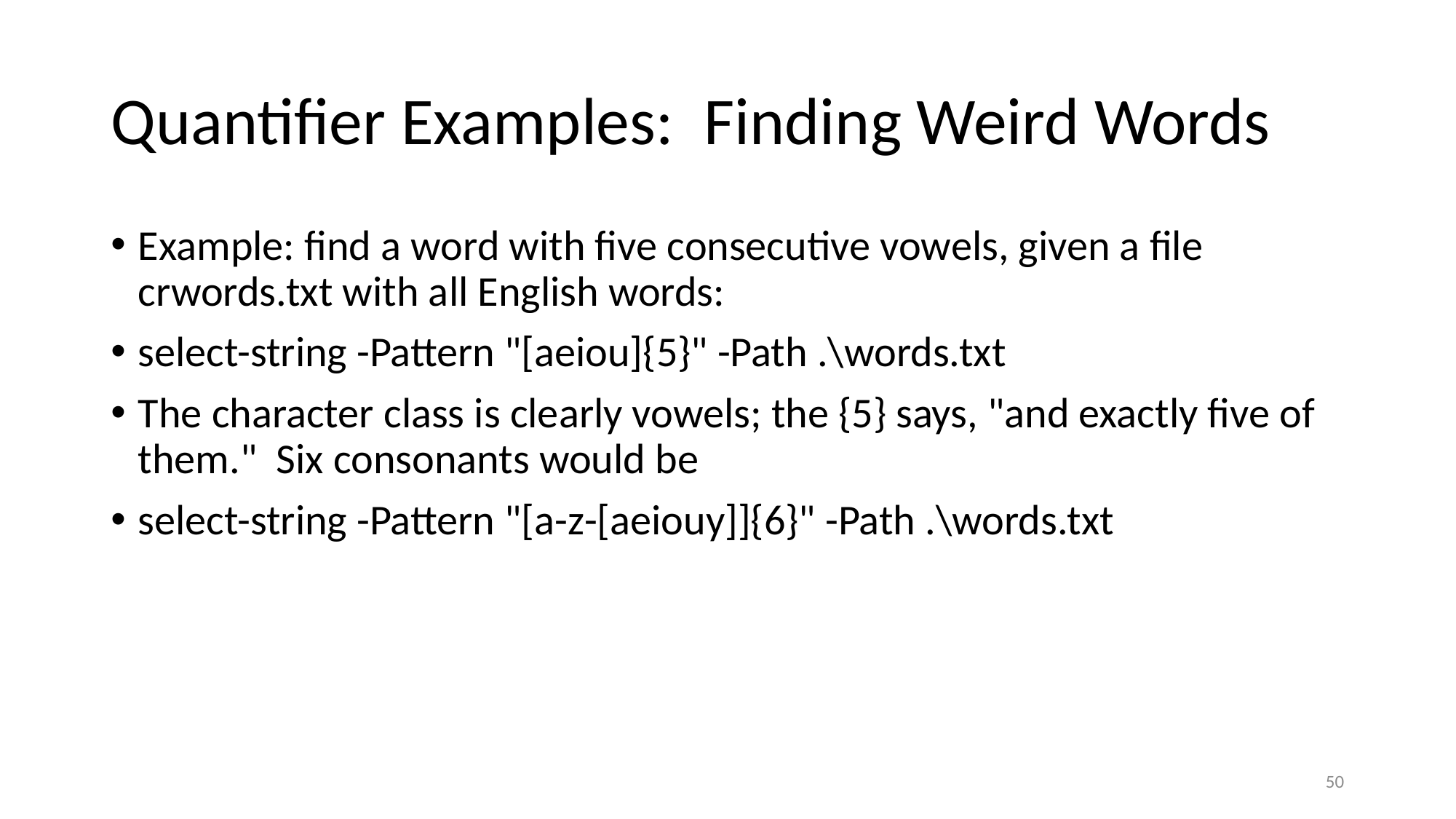

# Quantifier Examples:  Finding Weird Words
Example: find a word with five consecutive vowels, given a file crwords.txt with all English words:
select-string -Pattern "[aeiou]{5}" -Path .\words.txt
The character class is clearly vowels; the {5} says, "and exactly five of them."  Six consonants would be
select-string -Pattern "[a-z-[aeiouy]]{6}" -Path .\words.txt
50